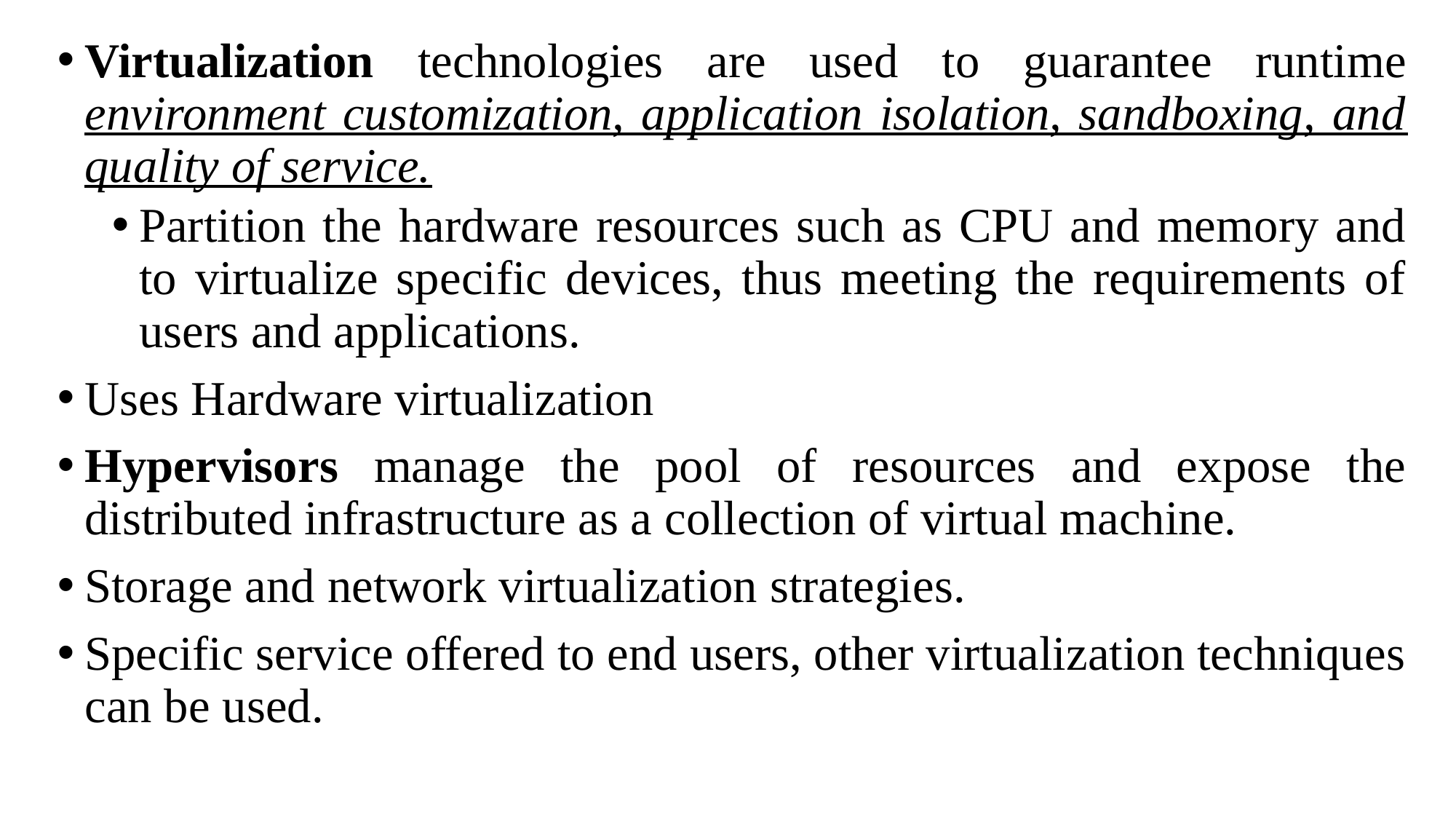

Virtualization technologies are used to guarantee runtime environment customization, application isolation, sandboxing, and quality of service.
Partition the hardware resources such as CPU and memory and to virtualize specific devices, thus meeting the requirements of users and applications.
Uses Hardware virtualization
Hypervisors manage the pool of resources and expose the distributed infrastructure as a collection of virtual machine.
Storage and network virtualization strategies.
Specific service offered to end users, other virtualization techniques can be used.